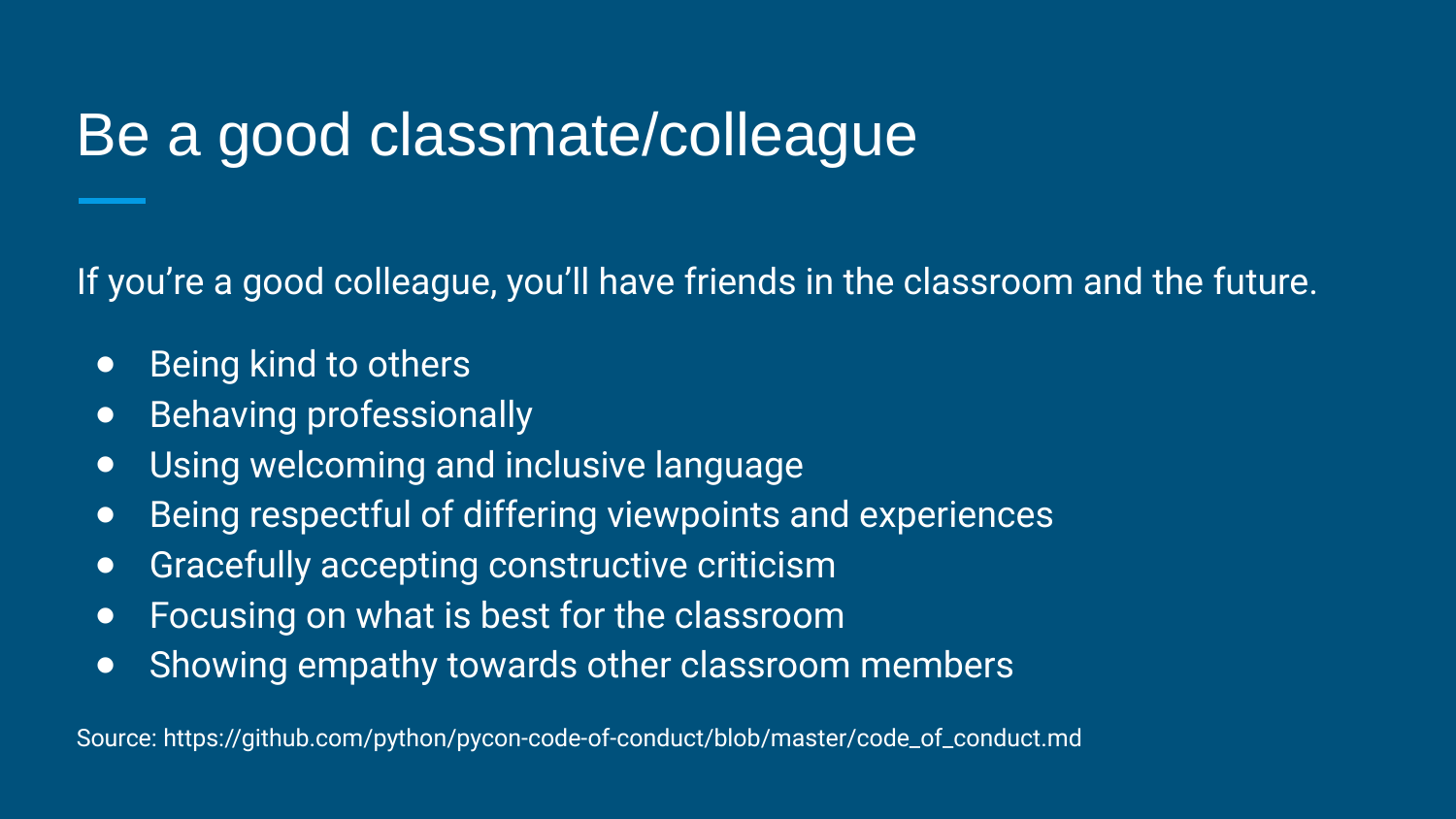

# Be a good classmate/colleague
If you’re a good colleague, you’ll have friends in the classroom and the future.
Being kind to others
Behaving professionally
Using welcoming and inclusive language
Being respectful of differing viewpoints and experiences
Gracefully accepting constructive criticism
Focusing on what is best for the classroom
Showing empathy towards other classroom members
Source: https://github.com/python/pycon-code-of-conduct/blob/master/code_of_conduct.md